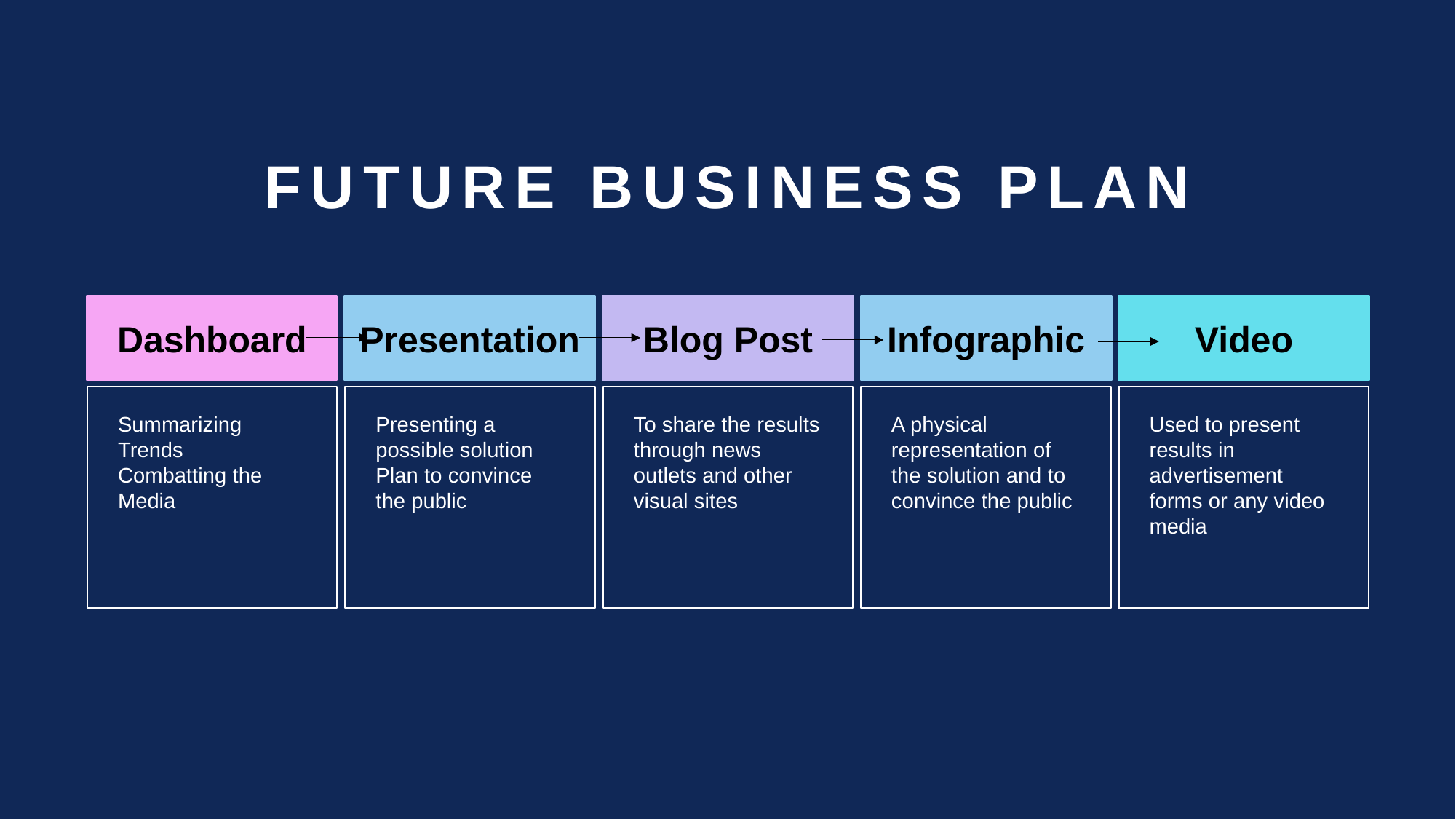

# Future Business plan
Dashboard
Presentation
Blog Post
Infographic
Video
Summarizing Trends
Combatting the Media

Presenting a possible solution
Plan to convince the public
To share the results through news outlets and other visual sites

A physical representation of the solution and to convince the public

Used to present results in advertisement forms or any video media